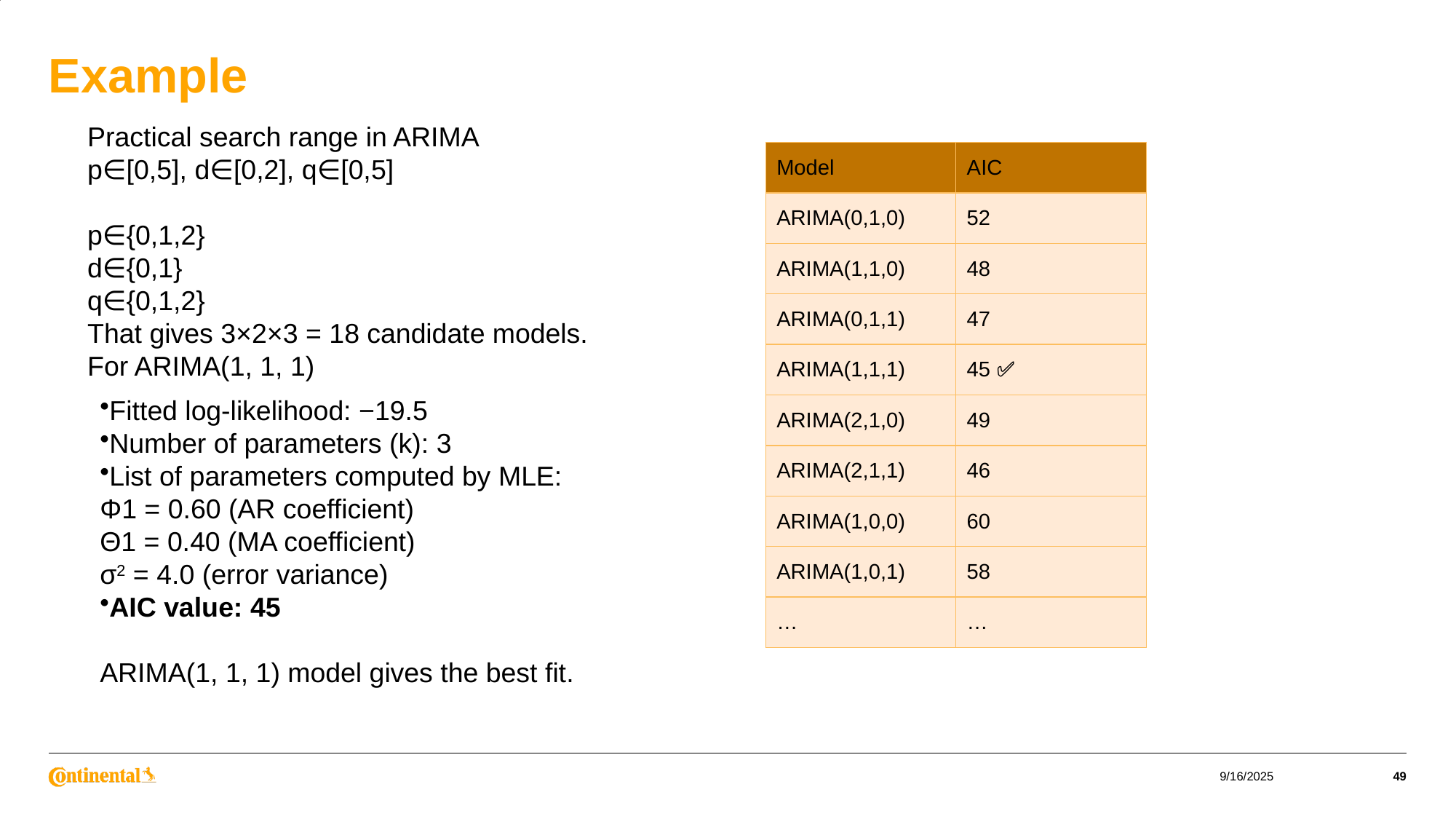

# Example

Practical search range in ARIMA
p∈[0,5], d∈[0,2], q∈[0,5]

p∈{0,1,2}
d∈{0,1}
q∈{0,1,2}
That gives 3×2×3 = 18 candidate models.
For ARIMA(1, 1, 1)

| Model | AIC |
| --- | --- |
| ARIMA(0,1,0) | 52 |
| ARIMA(1,1,0) | 48 |
| ARIMA(0,1,1) | 47 |
| ARIMA(1,1,1) | 45 ✅ |
| ARIMA(2,1,0) | 49 |
| ARIMA(2,1,1) | 46 |
| ARIMA(1,0,0) | 60 |
| ARIMA(1,0,1) | 58 |
| … | … |
Fitted log-likelihood: −19.5
Number of parameters (k): 3
List of parameters computed by MLE:
Φ1 = 0.60 (AR coefficient)
Θ1 = 0.40 (MA coefficient)
σ2 = 4.0 (error variance)
AIC value: 45

ARIMA(1, 1, 1) model gives the best fit.

Time Series Analysis and Forecasting
9/16/2025
49